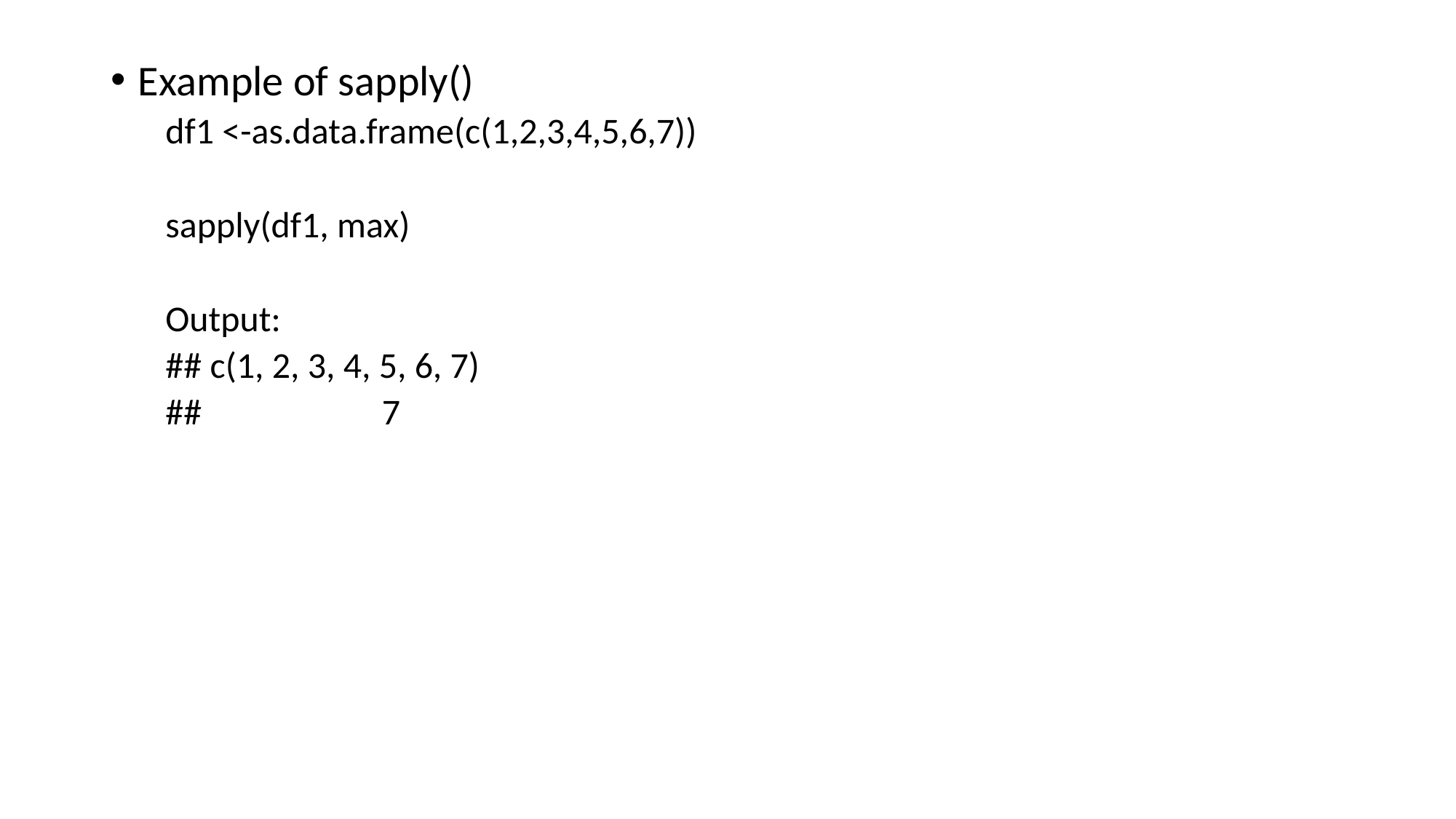

Example of sapply()
df1 <-as.data.frame(c(1,2,3,4,5,6,7))

sapply(df1, max)

Output:
## c(1, 2, 3, 4, 5, 6, 7)
##                      7